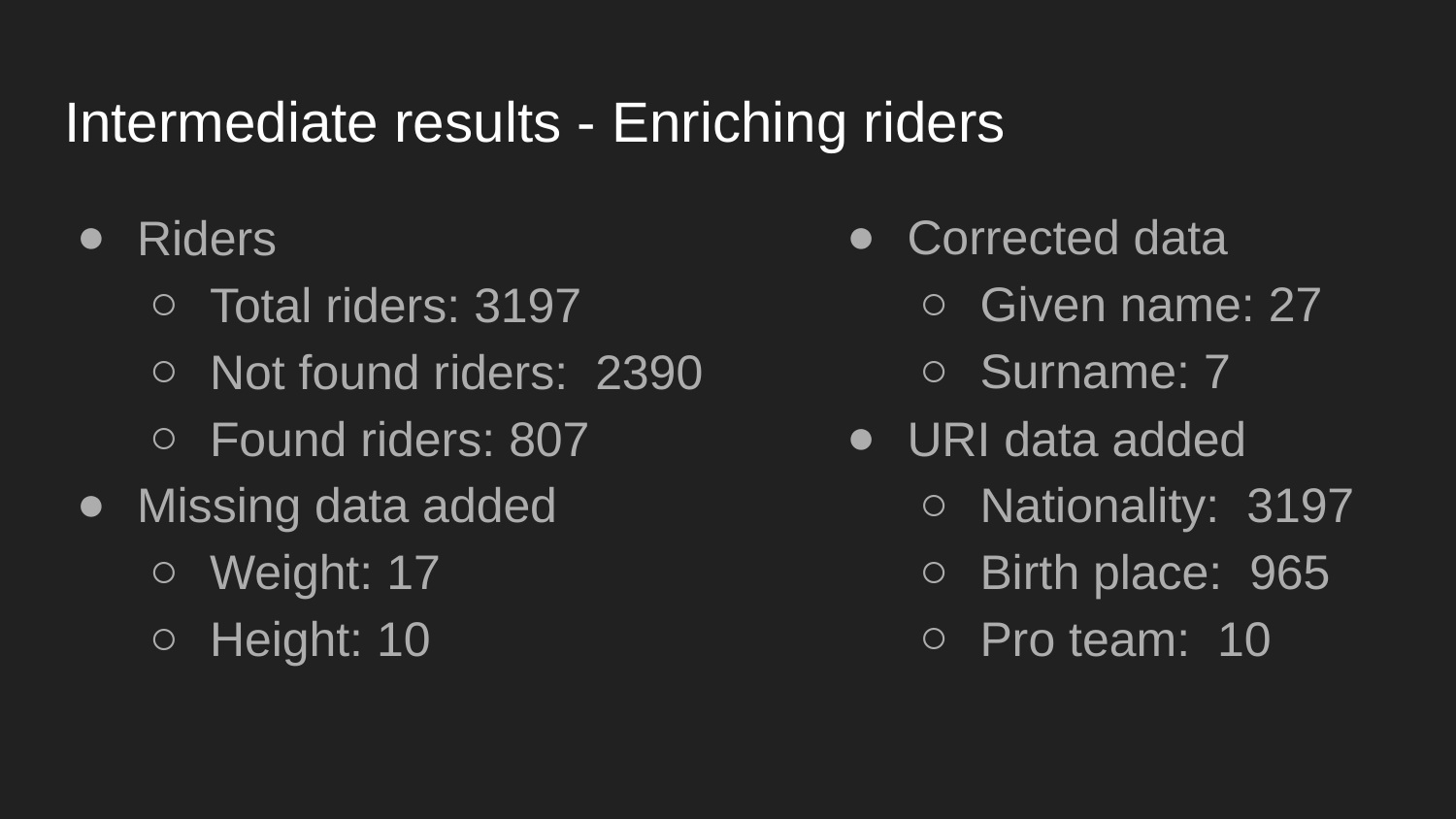

# Intermediate results - Enriching riders
Riders
Total riders: 3197
Not found riders:  2390
Found riders: 807
Missing data added
Weight: 17
Height: 10
Corrected data
Given name: 27
Surname: 7
URI data added
Nationality:  3197
Birth place:  965
Pro team:  10